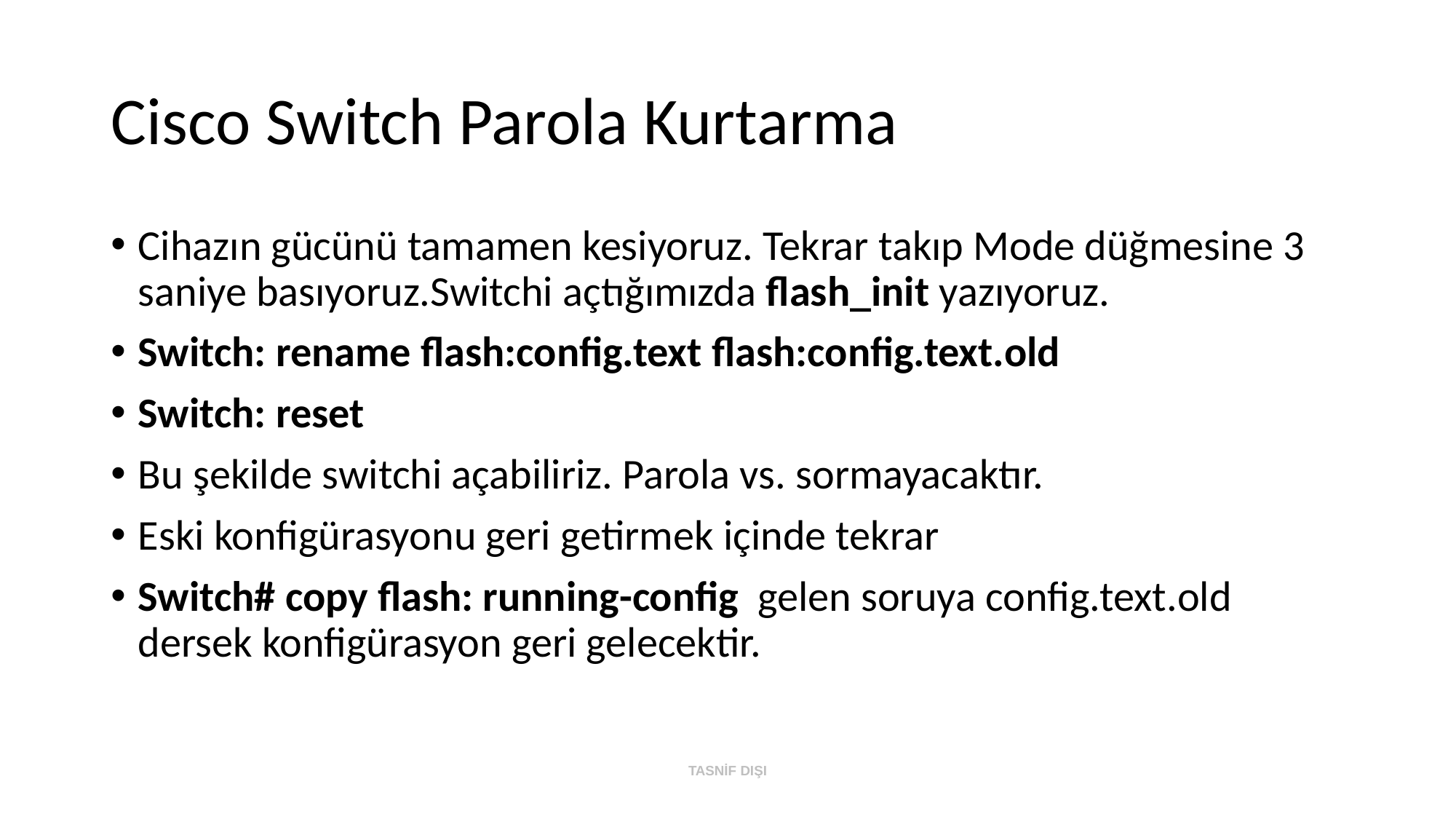

# Cisco Switch Parola Kurtarma
Cihazın gücünü tamamen kesiyoruz. Tekrar takıp Mode düğmesine 3 saniye basıyoruz.Switchi açtığımızda flash_init yazıyoruz.
Switch: rename flash:config.text flash:config.text.old
Switch: reset
Bu şekilde switchi açabiliriz. Parola vs. sormayacaktır.
Eski konfigürasyonu geri getirmek içinde tekrar
Switch# copy flash: running-config  gelen soruya config.text.old dersek konfigürasyon geri gelecektir.

TASNİF DIŞI